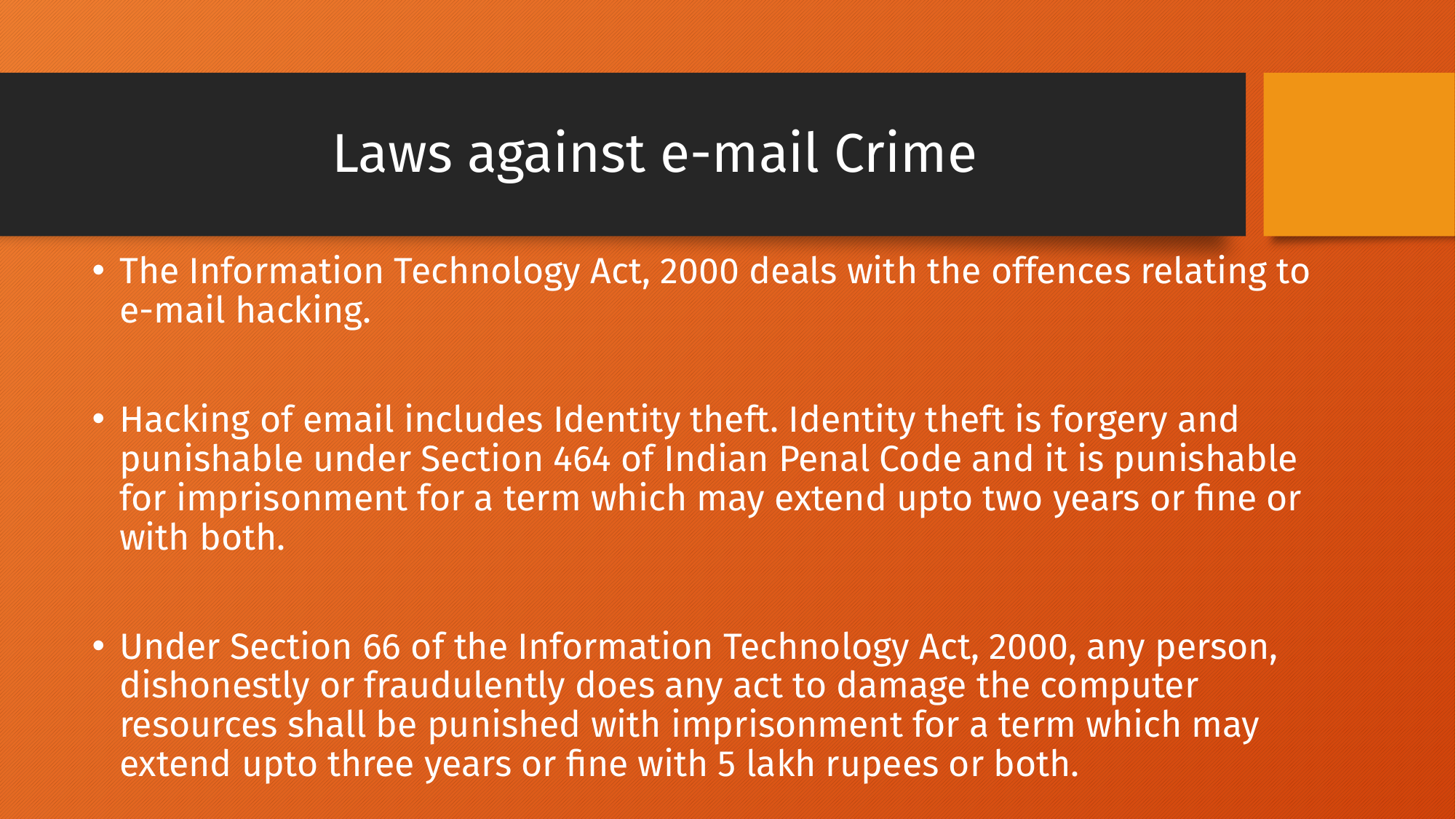

# Laws against e-mail Crime
The Information Technology Act, 2000 deals with the offences relating to e-mail hacking.

Hacking of email includes Identity theft. Identity theft is forgery and punishable under Section 464 of Indian Penal Code and it is punishable for imprisonment for a term which may extend upto two years or fine or with both.

Under Section 66 of the Information Technology Act, 2000, any person, dishonestly or fraudulently does any act to damage the computer resources shall be punished with imprisonment for a term which may extend upto three years or fine with 5 lakh rupees or both.